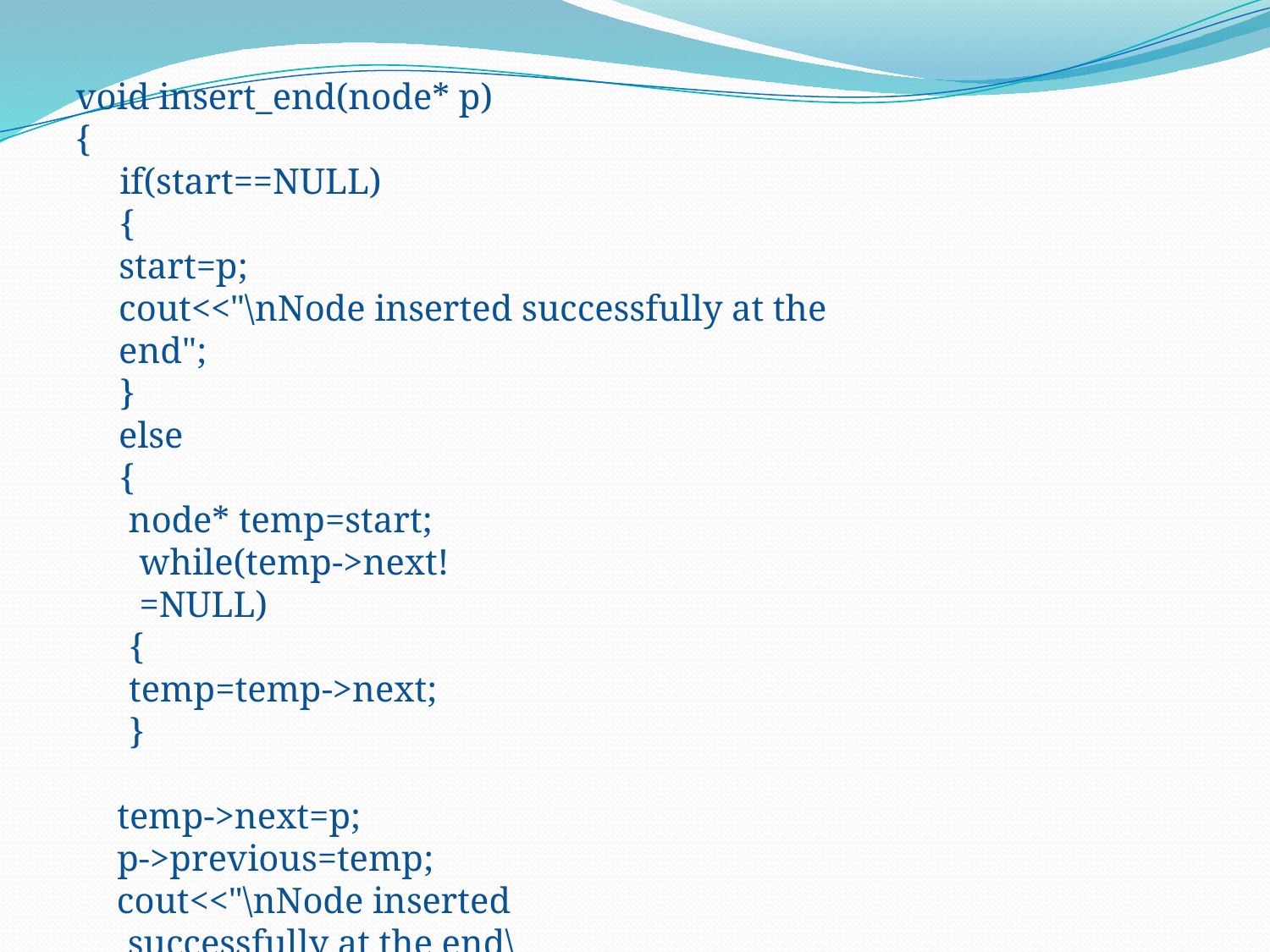

void insert_end(node* p)
{
if(start==NULL)
{
start=p;
cout<<"\nNode inserted successfully at the end";
}
else
{
node* temp=start; while(temp->next!=NULL)
{
temp=temp->next;
}

temp->next=p;
p->previous=temp;
cout<<"\nNode inserted successfully at the end\n";
}
}